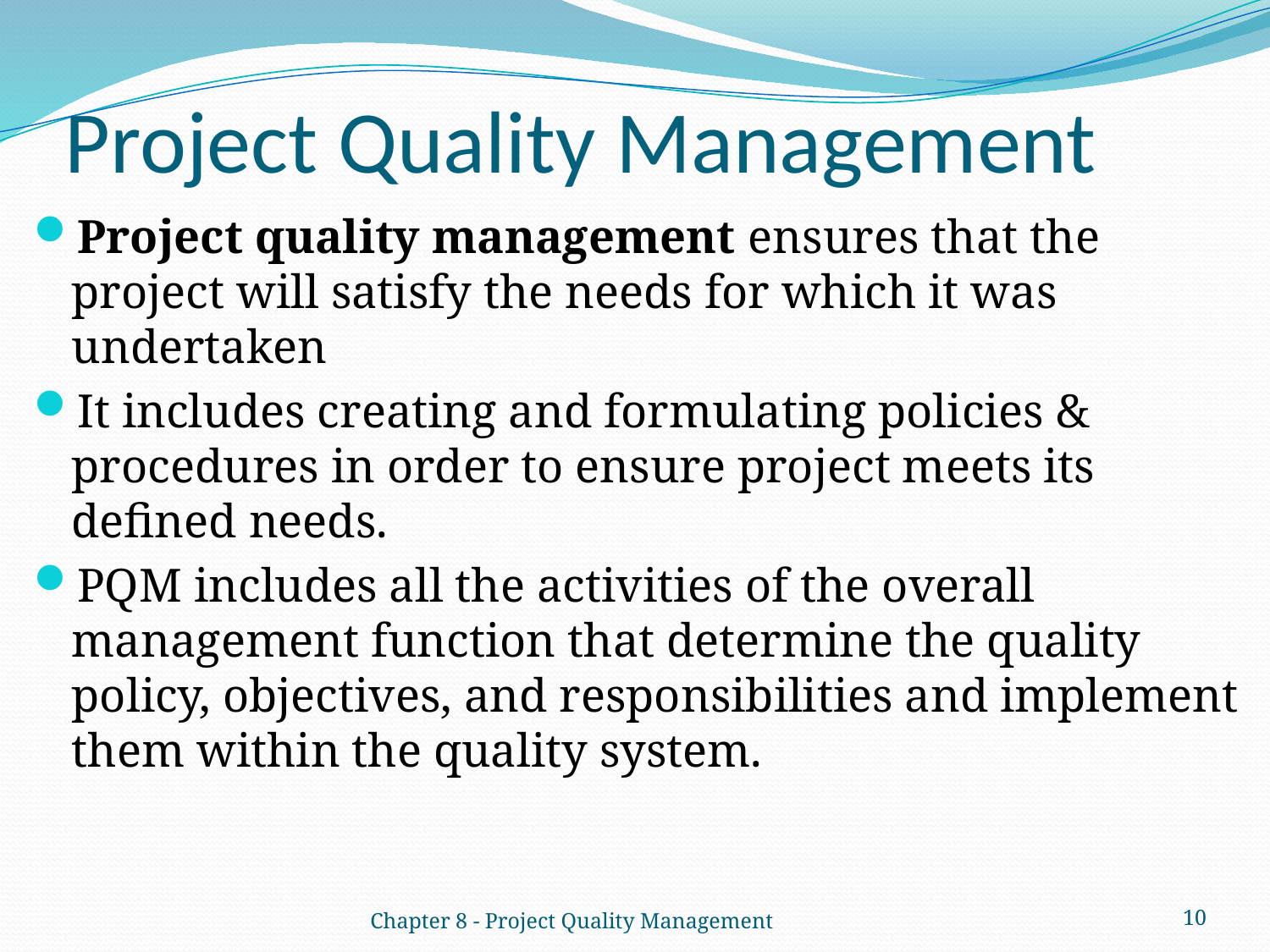

# Project Quality Management
Project quality management ensures that the project will satisfy the needs for which it was undertaken
It includes creating and formulating policies & procedures in order to ensure project meets its defined needs.
PQM includes all the activities of the overall management function that determine the quality policy, objectives, and responsibilities and implement them within the quality system.

Chapter 8 - Project Quality Management
10